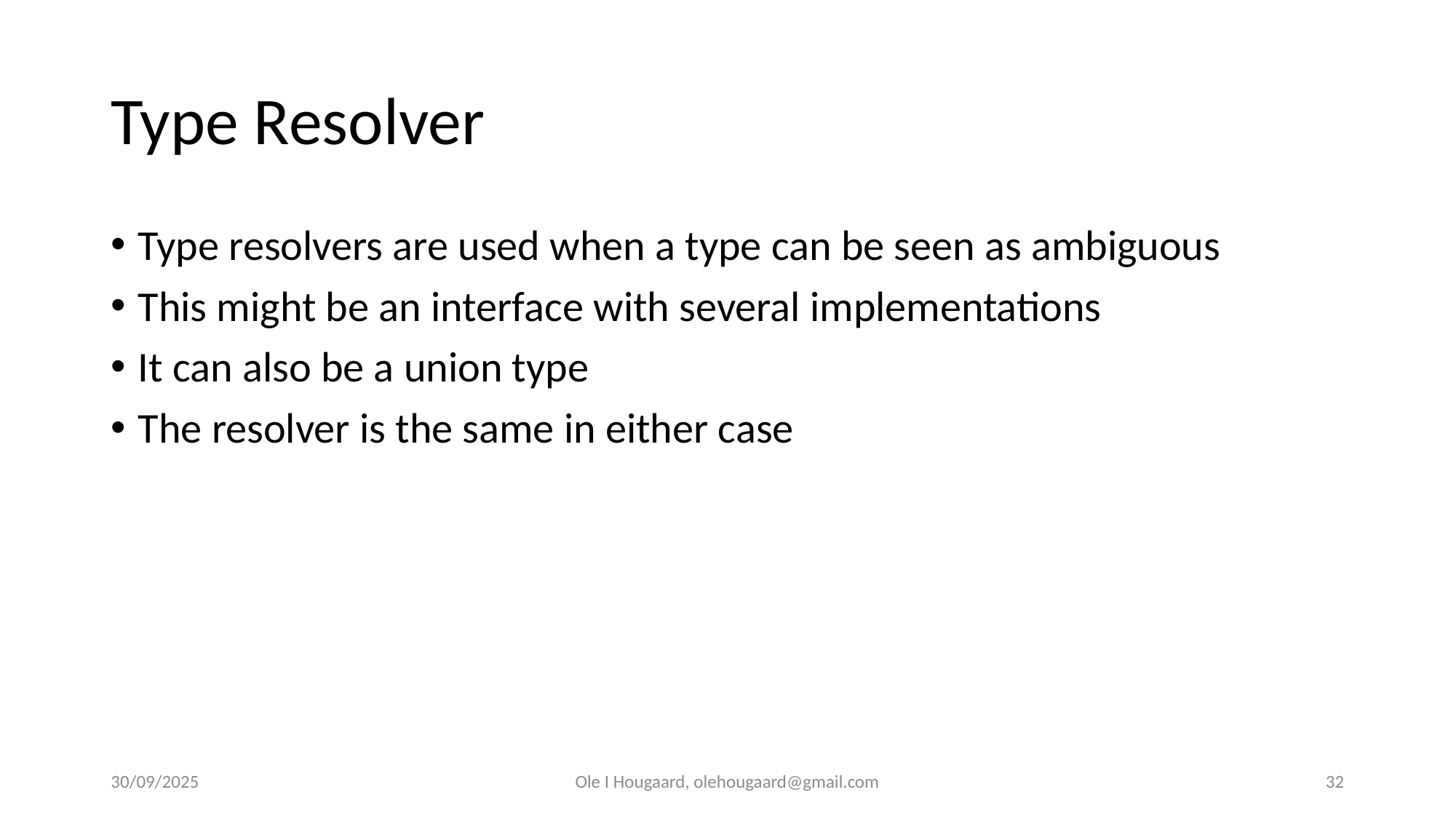

# Type Resolver
Type resolvers are used when a type can be seen as ambiguous
This might be an interface with several implementations
It can also be a union type
The resolver is the same in either case

30/09/2025
Ole I Hougaard, olehougaard@gmail.com
32